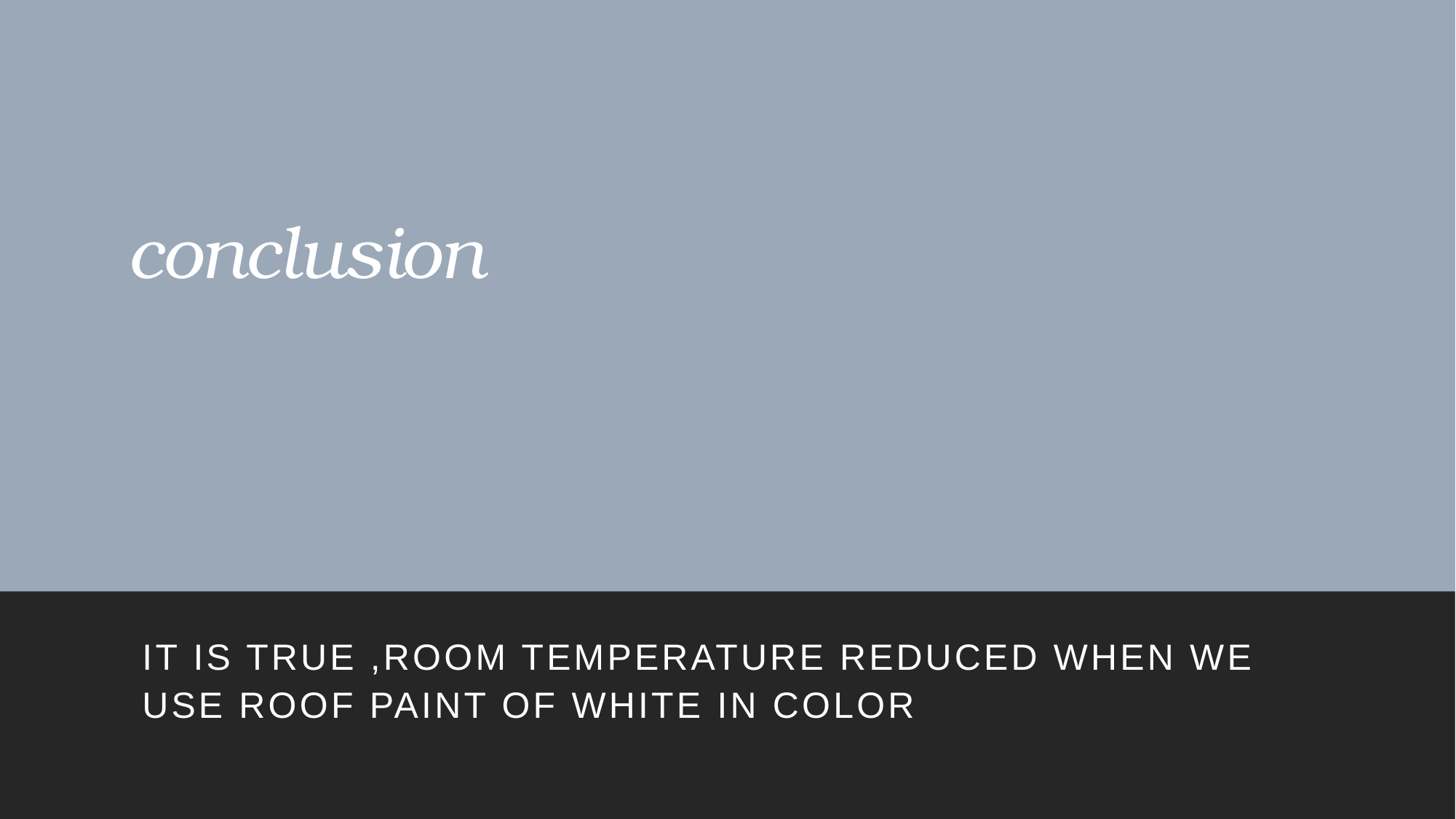

# conclusion

It is true ,room temperature reduced when we use roof paint of white in color